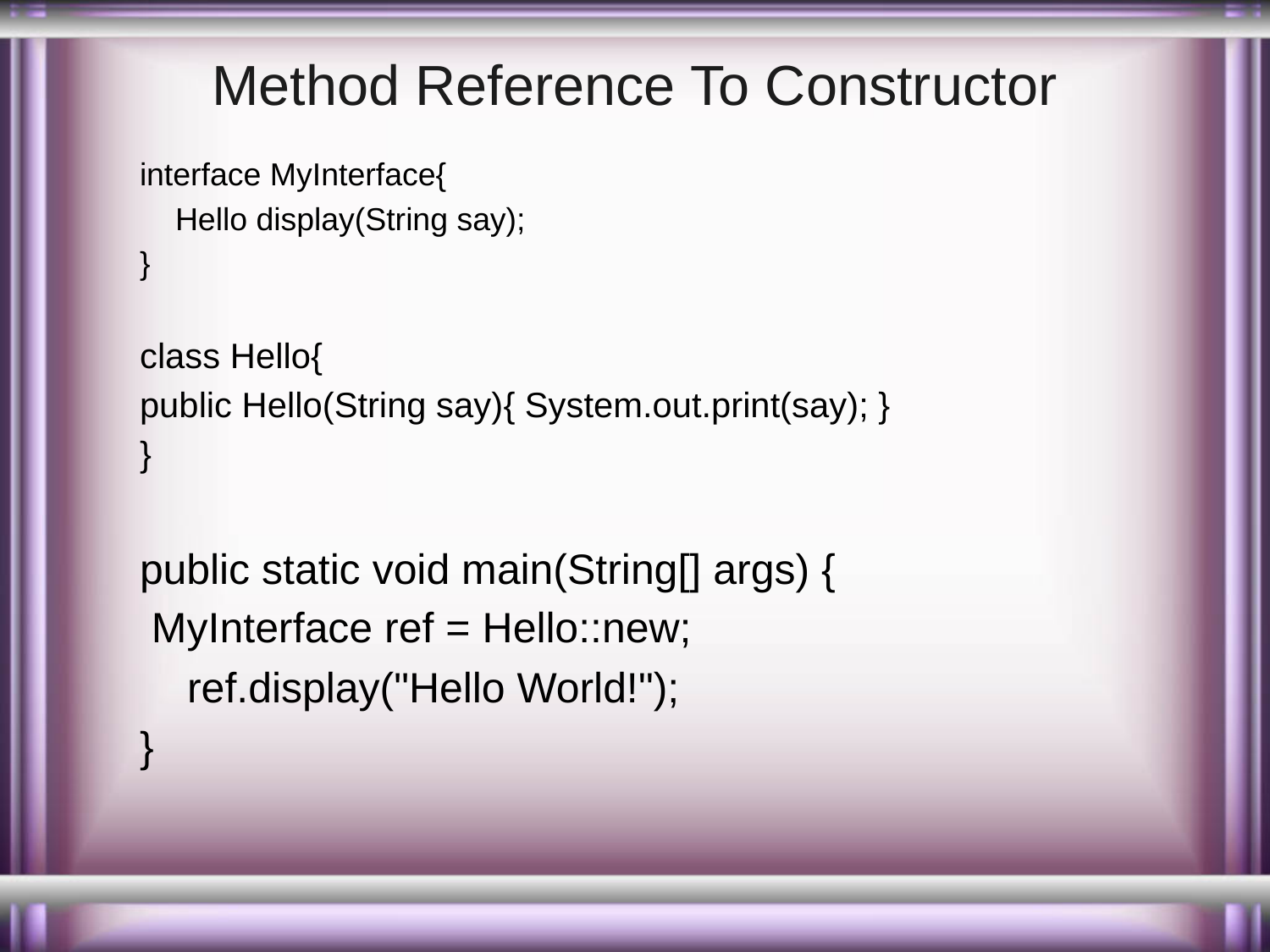

# Method Reference To Constructor
interface MyInterface{
    Hello display(String say);
}

class Hello{
public Hello(String say){ System.out.print(say); }
}

public static void main(String[] args) {
 MyInterface ref = Hello::new;
    ref.display("Hello World!");
}